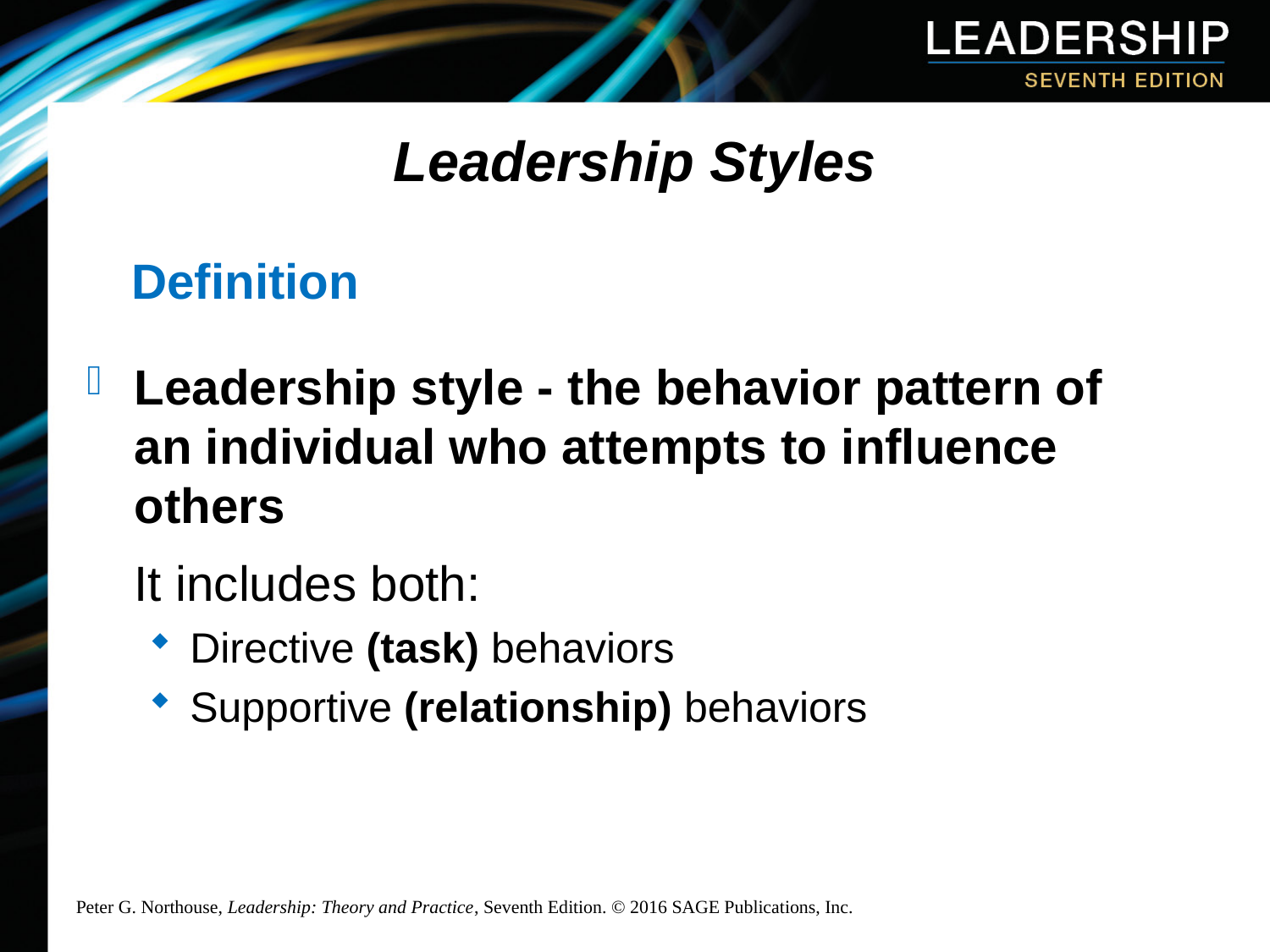

# Leadership Styles
Definition
Leadership style - the behavior pattern of an individual who attempts to influence others
	It includes both:
Directive (task) behaviors
Supportive (relationship) behaviors
Peter G. Northouse, Leadership: Theory and Practice, Seventh Edition. © 2016 SAGE Publications, Inc.